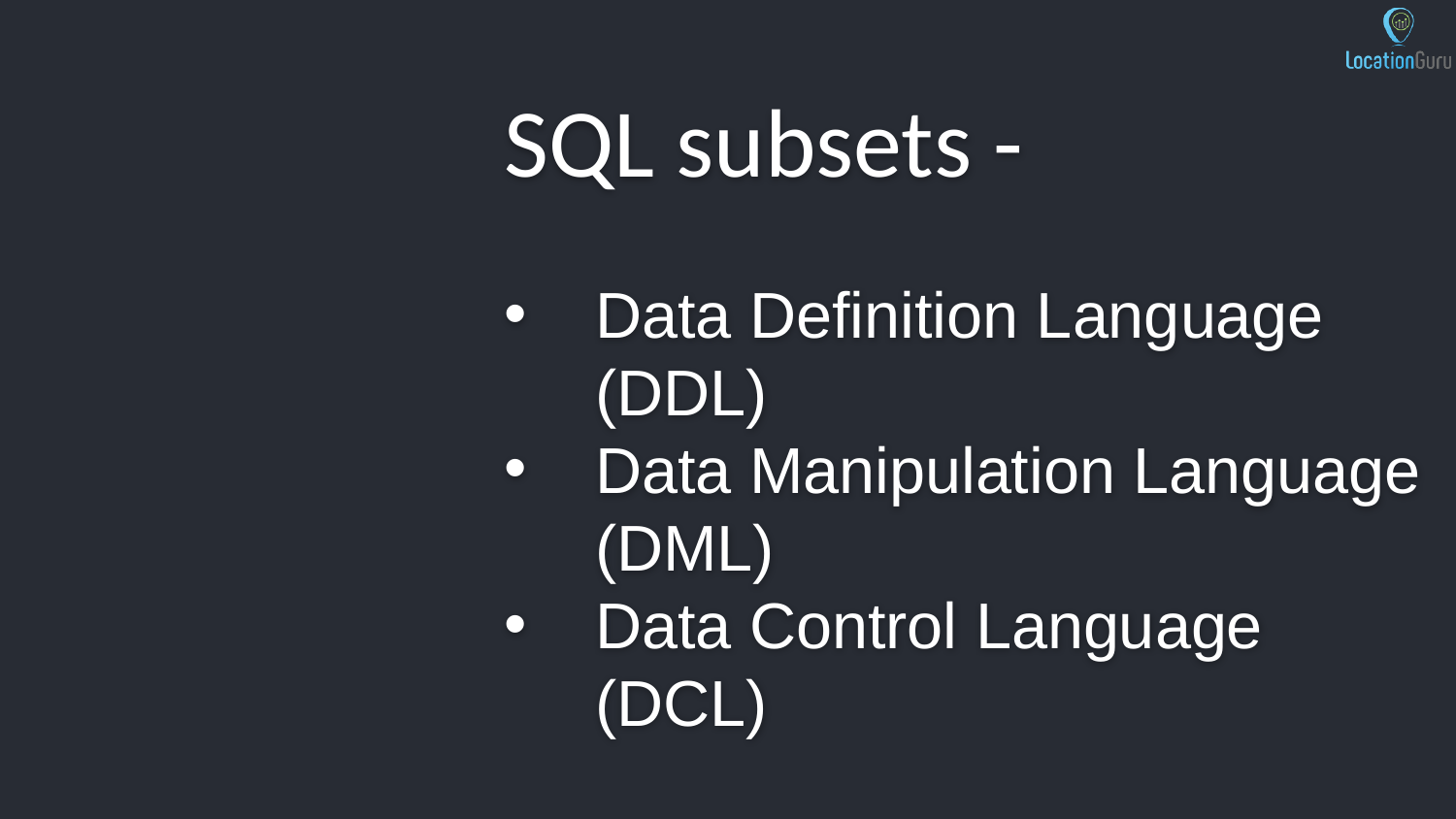

SQL subsets -

Data Definition Language (DDL)
Data Manipulation Language (DML)
Data Control Language (DCL)